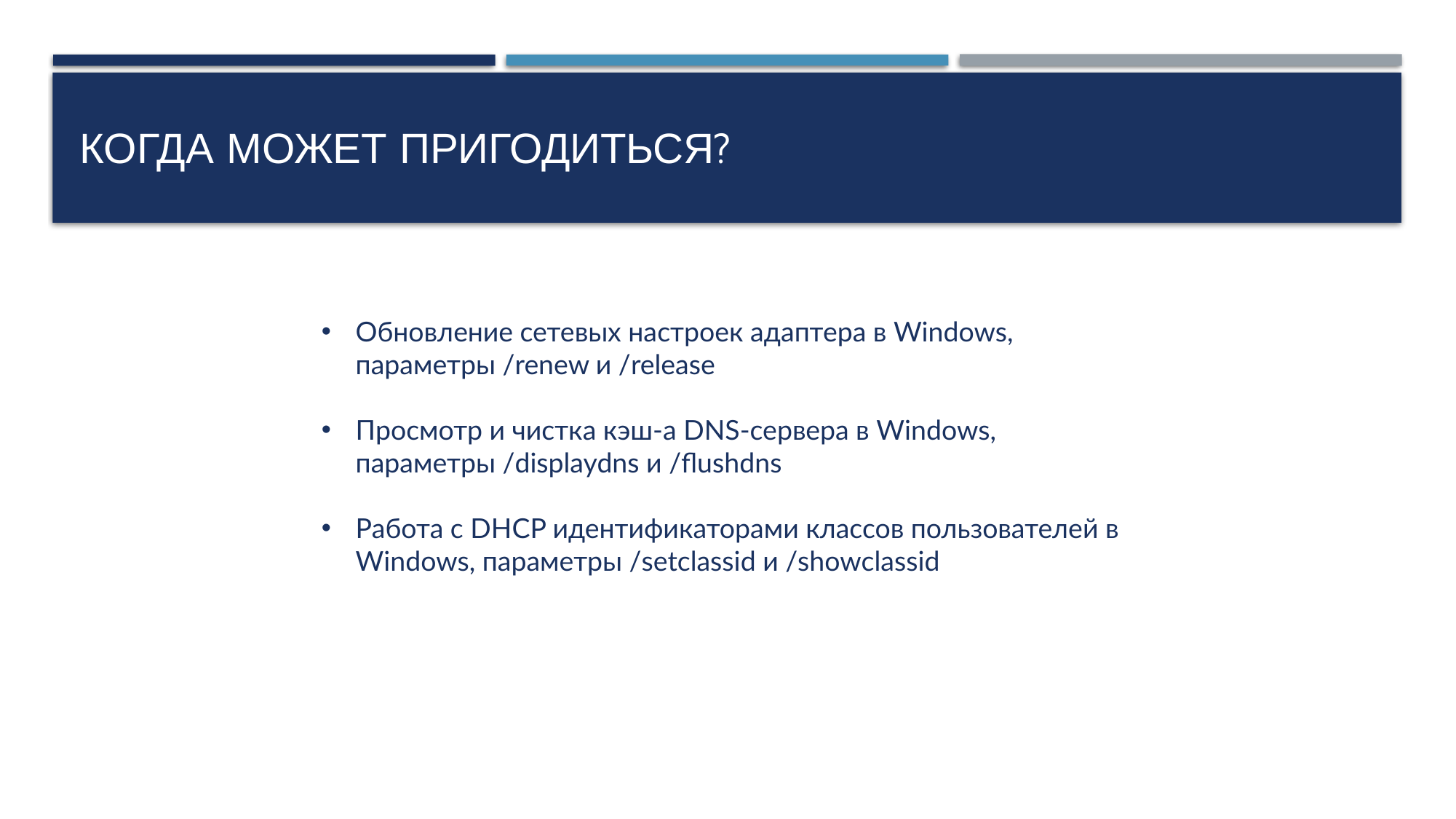

# Когда может пригодиться?
Обновление сетевых настроек адаптера в Windows, параметры /renew и /release

Просмотр и чистка кэш-а DNS-сервера в Windows, параметры /displaydns и /flushdns

Работа с DHCP идентификаторами классов пользователей в Windows, параметры /setclassid и /showclassid